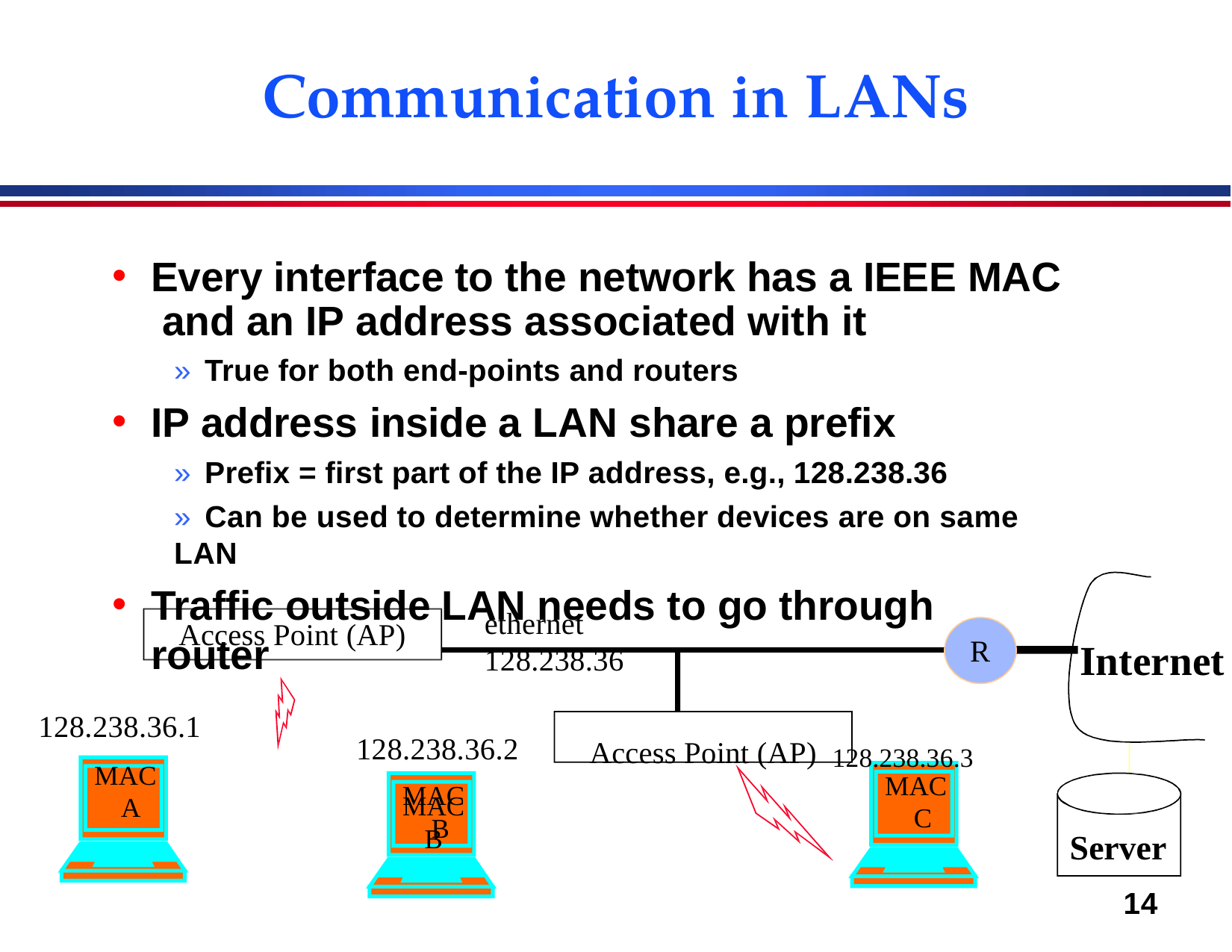

# Communication in LANs
Every interface to the network has a IEEE MAC  and an IP address associated with it
» True for both end-points and routers
IP address inside a LAN share a prefix
» Prefix = first part of the IP address, e.g., 128.238.36
» Can be used to determine whether devices are on same LAN
Traffic outside LAN needs to go through router

ethernet	128.238.36

Access Point (AP)

R
Internet

128.238.36.1
Access Point (AP) 128.238.36.3
128.238.36.2

MAC  A
MAC  C

MAC  B
MAC
B
Server
14